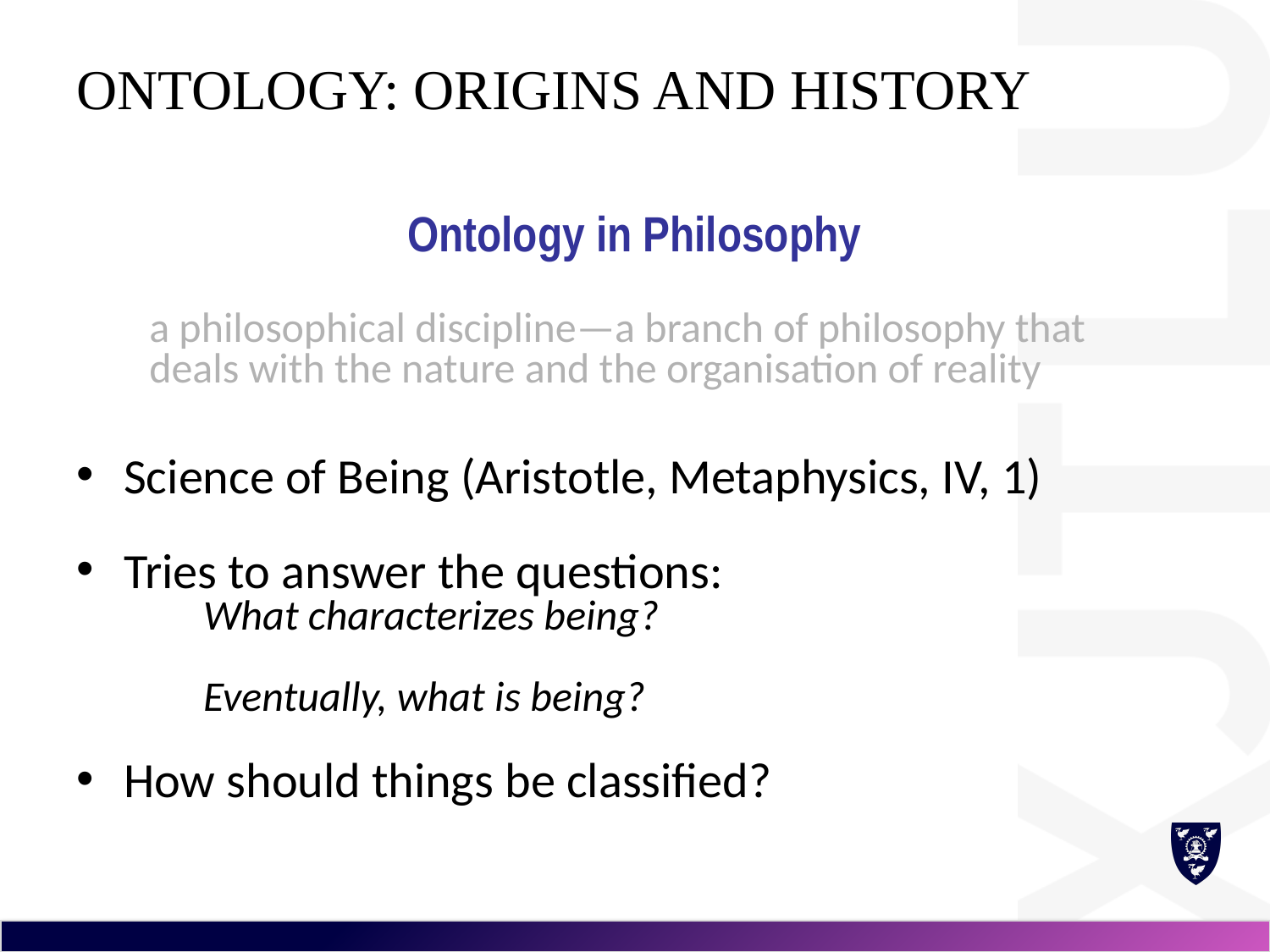

# Ontology: Origins and History
Ontology in Philosophy

 a philosophical discipline—a branch of philosophy that
 deals with the nature and the organisation of reality

Science of Being (Aristotle, Metaphysics, IV, 1)

Tries to answer the questions:
What characterizes being?

Eventually, what is being?
How should things be classified?